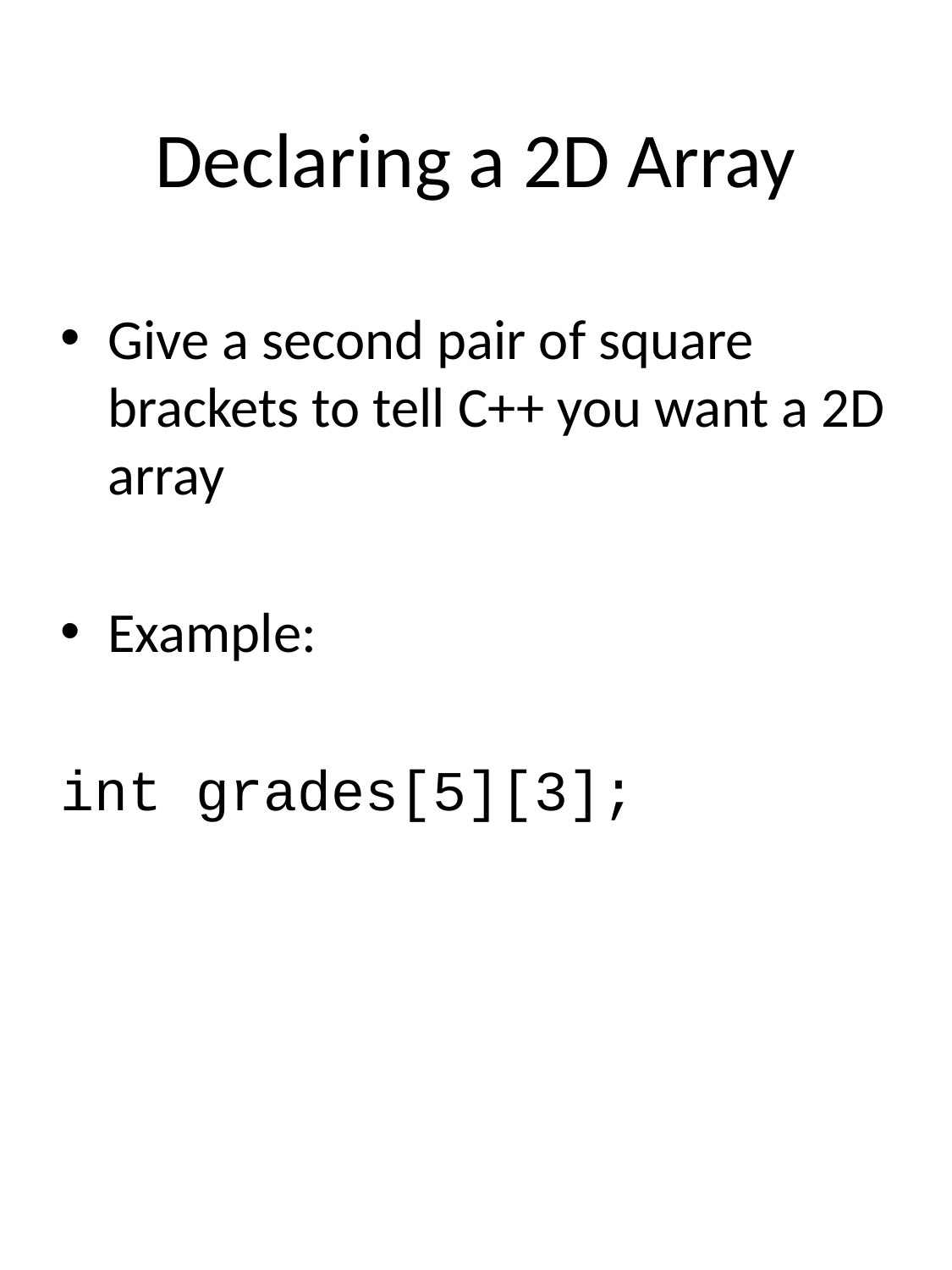

# Declaring a 2D Array
Give a second pair of square brackets to tell C++ you want a 2D array

Example:

int grades[5][3];